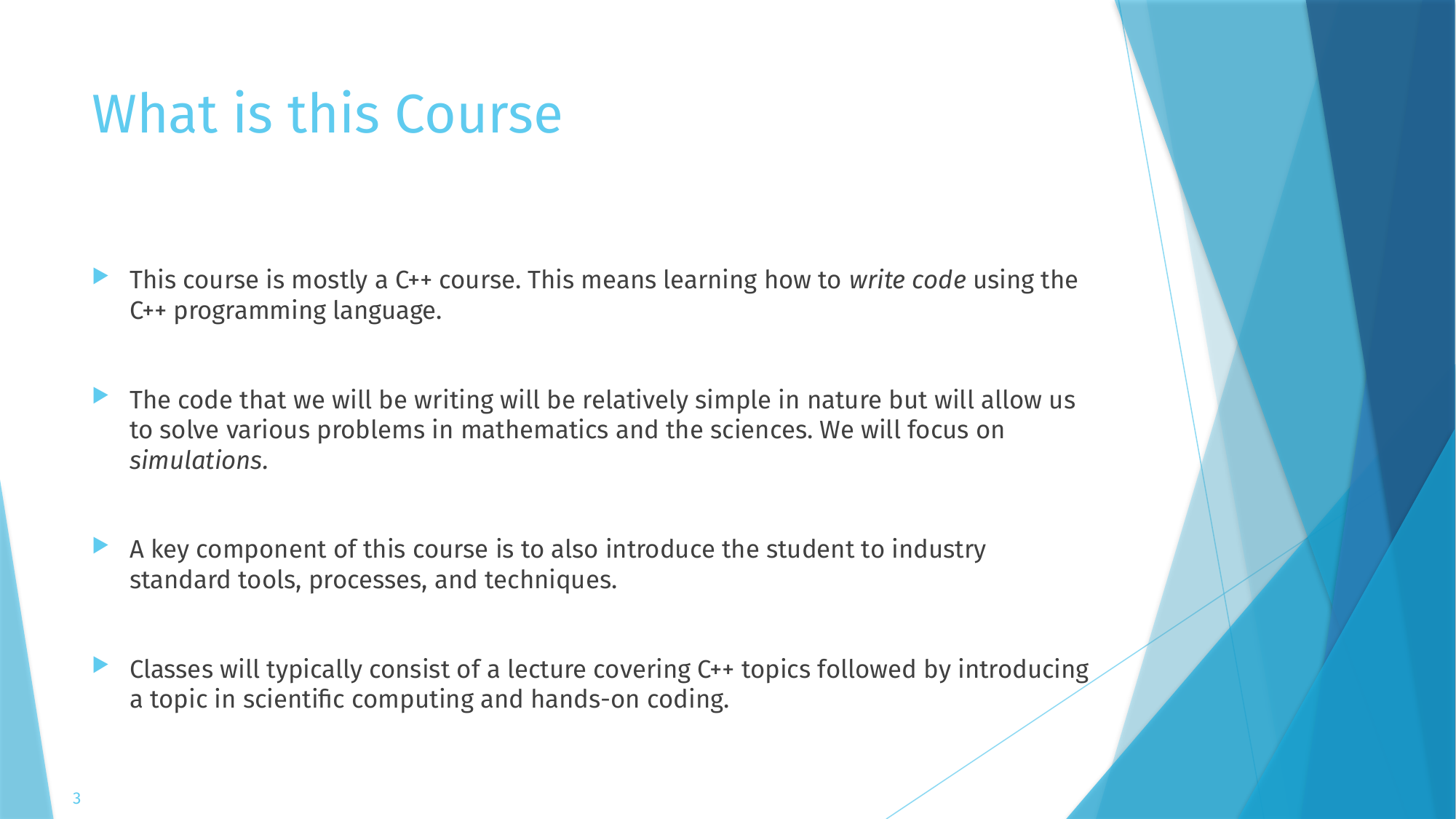

# What is this Course
This course is mostly a C++ course. This means learning how to write code using the C++ programming language.

The code that we will be writing will be relatively simple in nature but will allow us to solve various problems in mathematics and the sciences. We will focus on simulations.

A key component of this course is to also introduce the student to industry standard tools, processes, and techniques.

Classes will typically consist of a lecture covering C++ topics followed by introducing a topic in scientific computing and hands-on coding.

3